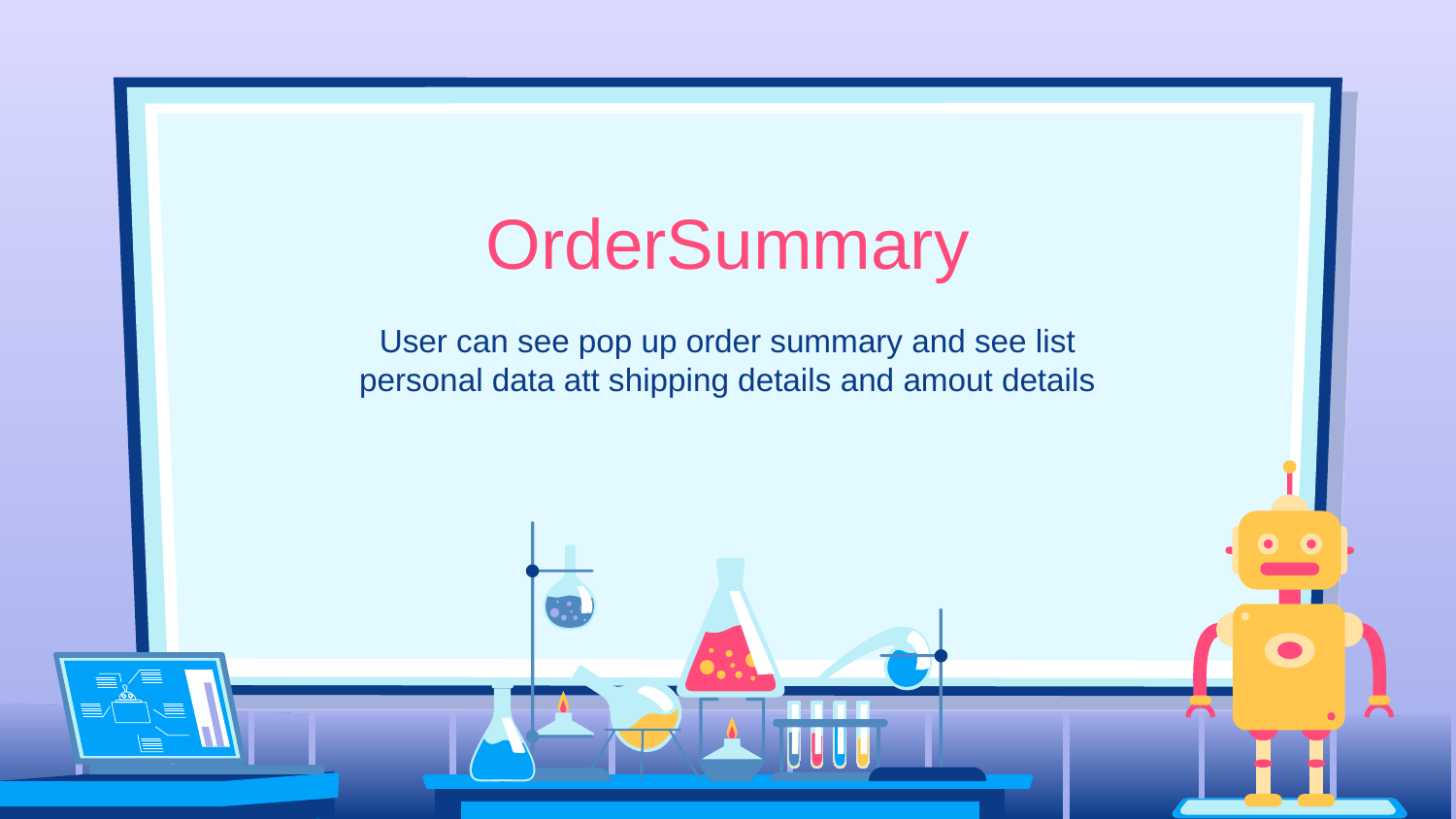

# OrderSummary
User can see pop up order summary and see list personal data att shipping details and amout details